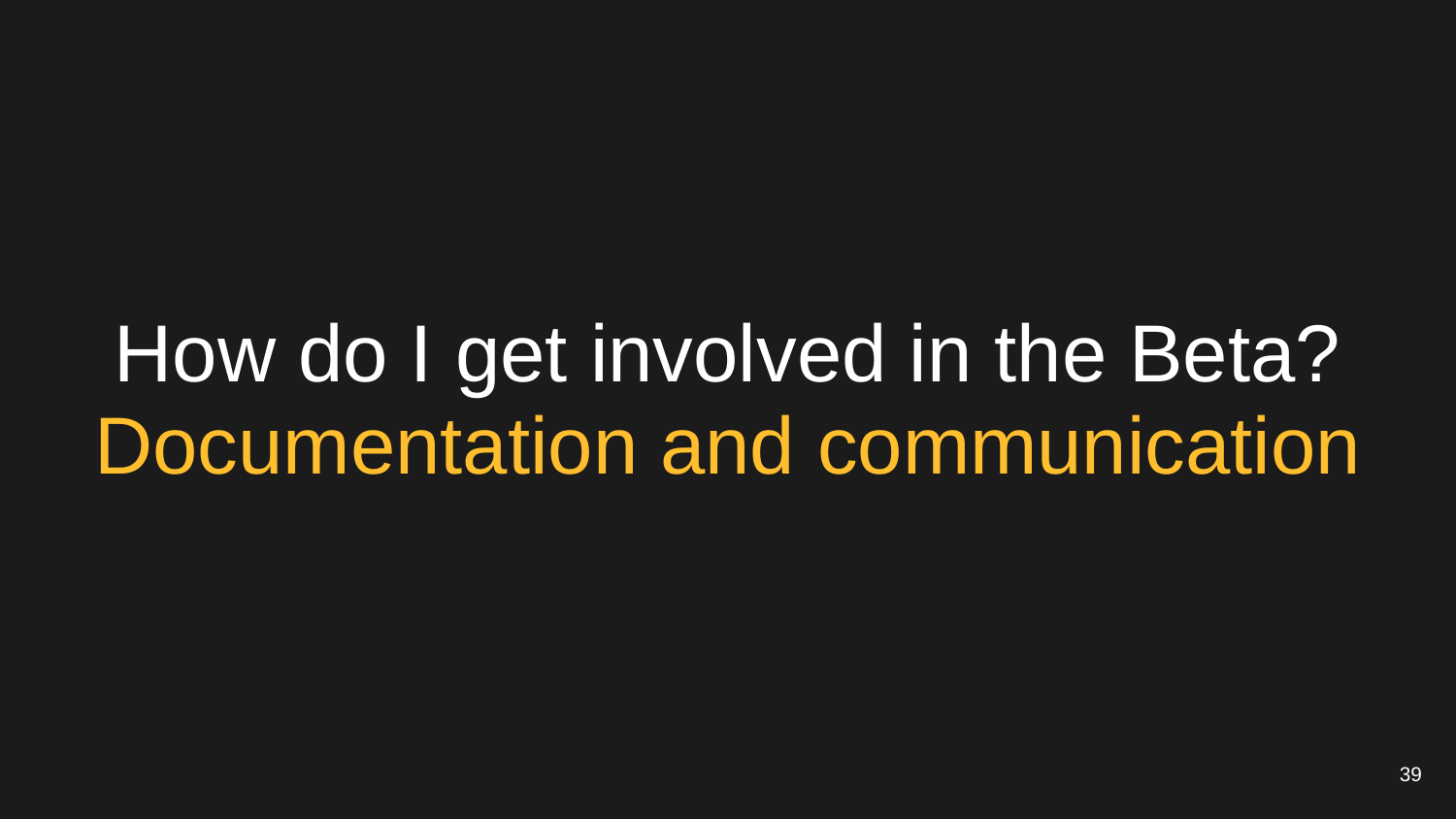

# How do I get involved in the Beta?
Documentation and communication
39